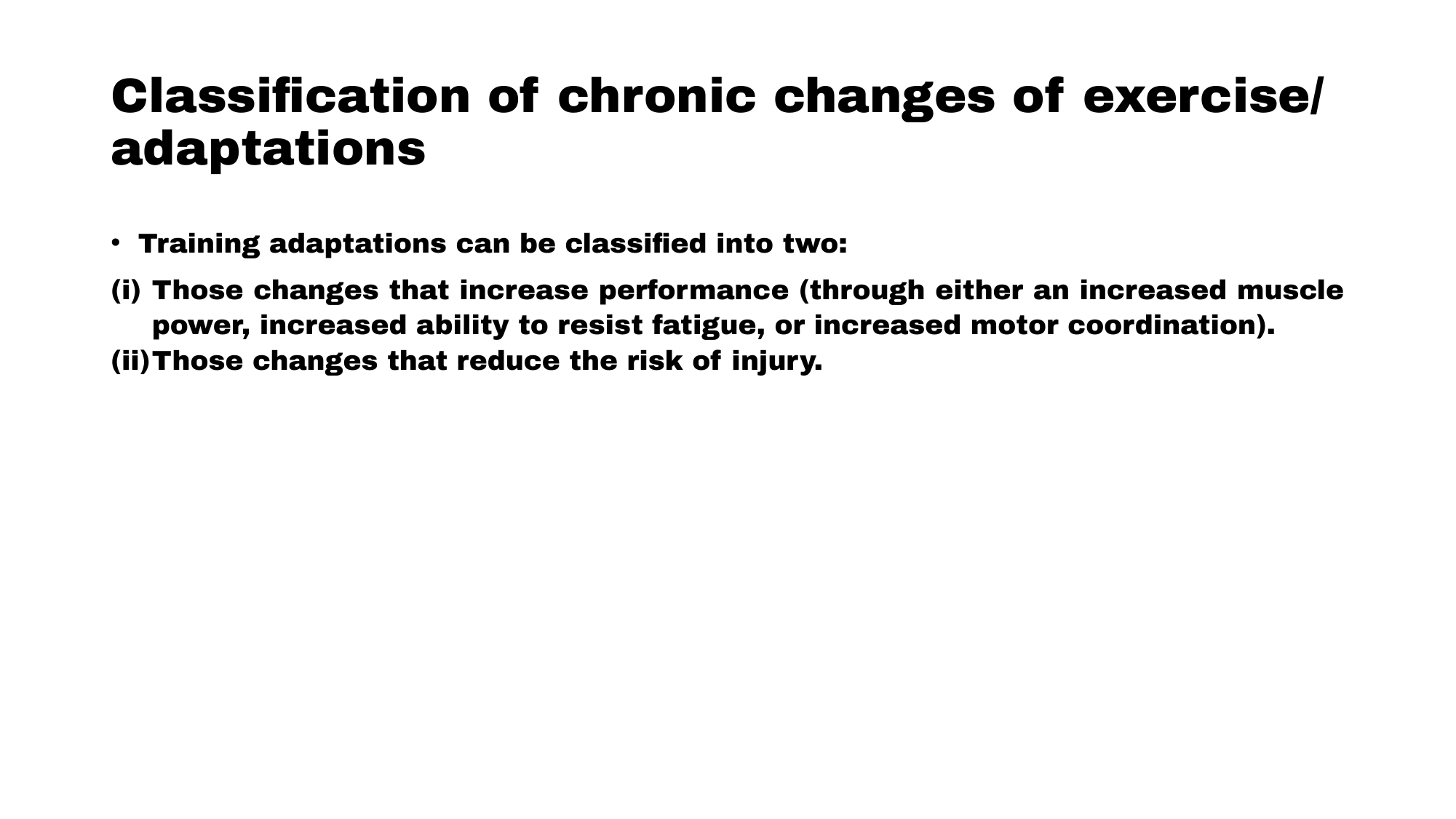

# Classification of chronic changes of exercise/ adaptations
Training adaptations can be classified into two:
Those changes that increase performance (through either an increased muscle power, increased ability to resist fatigue, or increased motor coordination).
Those changes that reduce the risk of injury.